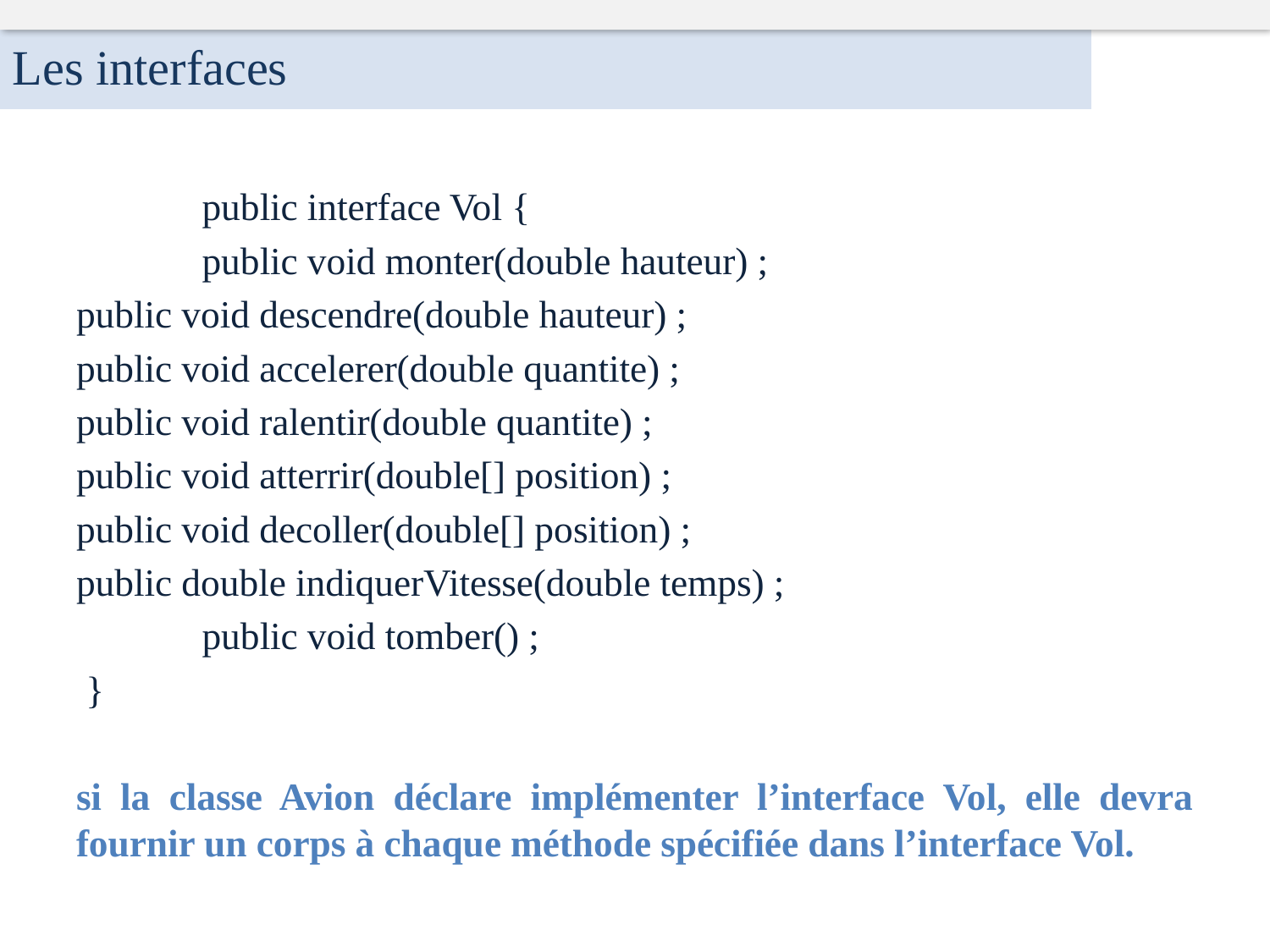

Les interfaces
	public interface Vol {
	public void monter(double hauteur) ;
public void descendre(double hauteur) ;
public void accelerer(double quantite) ;
public void ralentir(double quantite) ;
public void atterrir(double[] position) ;
public void decoller(double[] position) ;
public double indiquerVitesse(double temps) ;
	public void tomber() ;
 }

si la classe Avion déclare implémenter l’interface Vol, elle devra fournir un corps à chaque méthode spécifiée dans l’interface Vol.